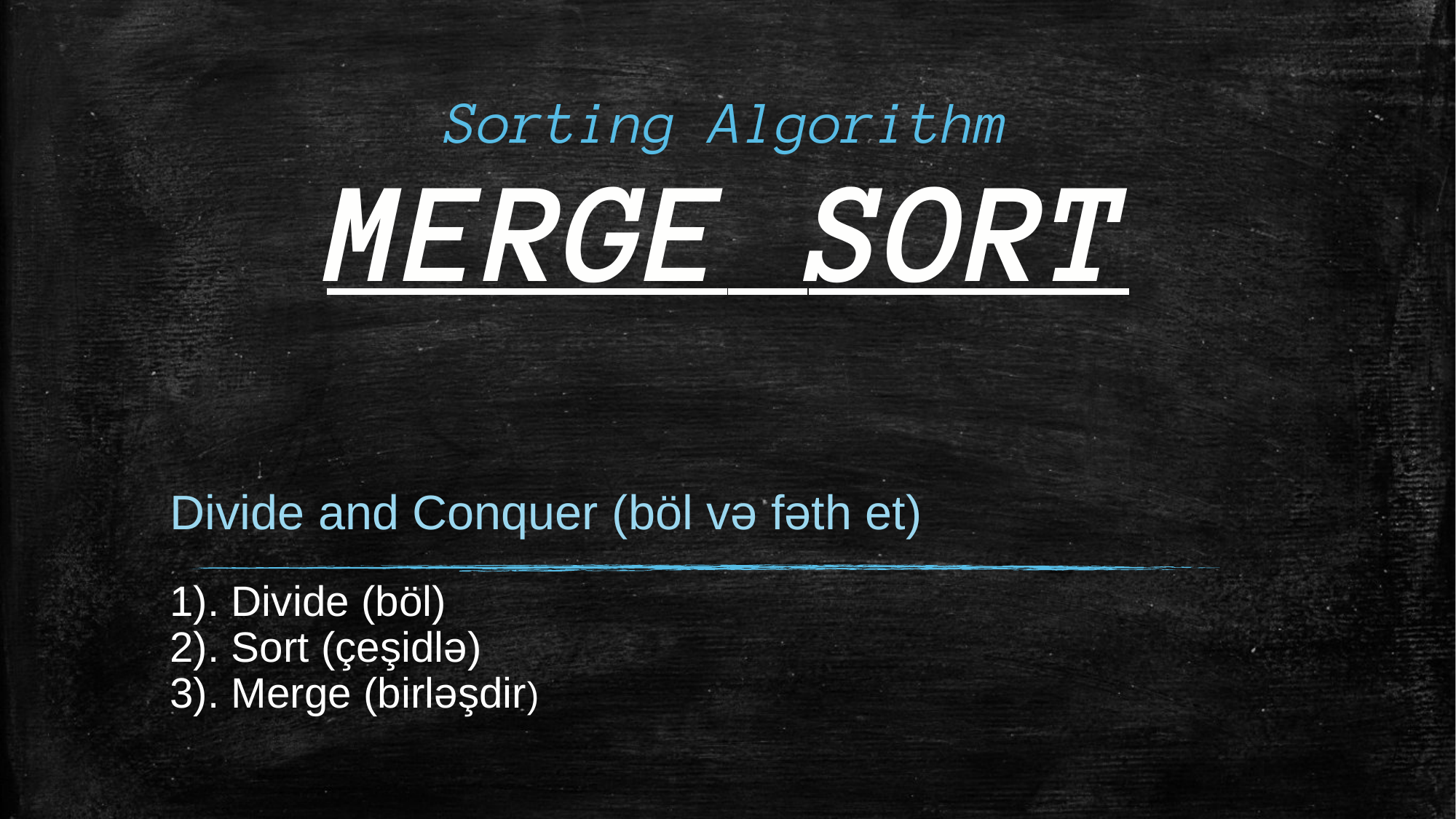

# Sorting Algorithm MERGE SORT
Divide and Conquer (böl və fəth et)

1). Divide (böl)
2). Sort (çeşidlə)
3). Merge (birləşdir)